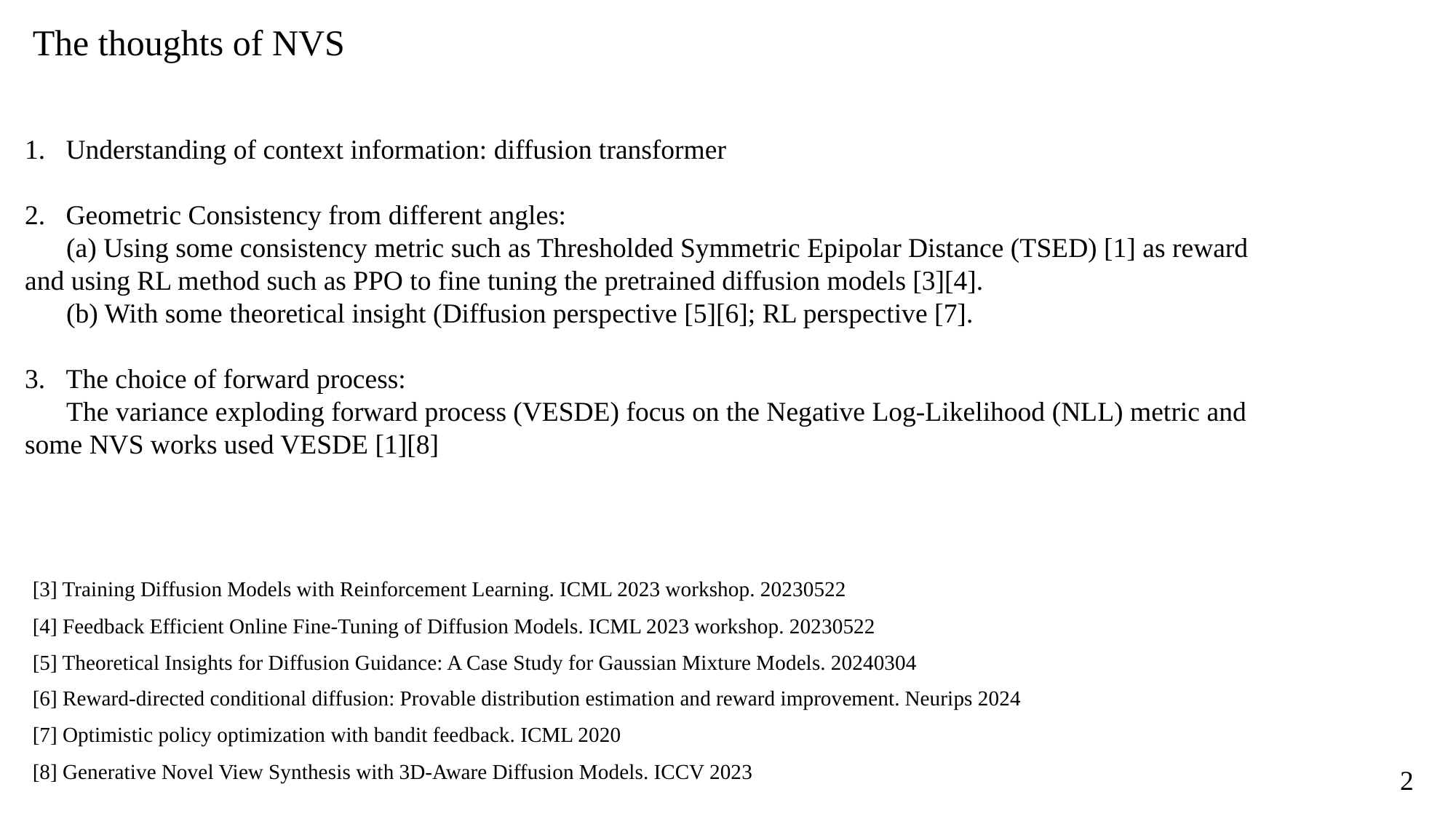

The thoughts of NVS
Understanding of context information: diffusion transformer

Geometric Consistency from different angles:
      (a) Using some consistency metric such as Thresholded Symmetric Epipolar Distance (TSED) [1] as reward and using RL method such as PPO to fine tuning the pretrained diffusion models [3][4].
      (b) With some theoretical insight (Diffusion perspective [5][6]; RL perspective [7].

The choice of forward process:
      The variance exploding forward process (VESDE) focus on the Negative Log-Likelihood (NLL) metric and some NVS works used VESDE [1][8]

[3] Training Diffusion Models with Reinforcement Learning. ICML 2023 workshop. 20230522
[4] Feedback Efficient Online Fine-Tuning of Diffusion Models. ICML 2023 workshop. 20230522
[5] Theoretical Insights for Diffusion Guidance: A Case Study for Gaussian Mixture Models. 20240304
[6] Reward-directed conditional diffusion: Provable distribution estimation and reward improvement. Neurips 2024
[7] Optimistic policy optimization with bandit feedback. ICML 2020
[8] Generative Novel View Synthesis with 3D-Aware Diffusion Models. ICCV 2023
2